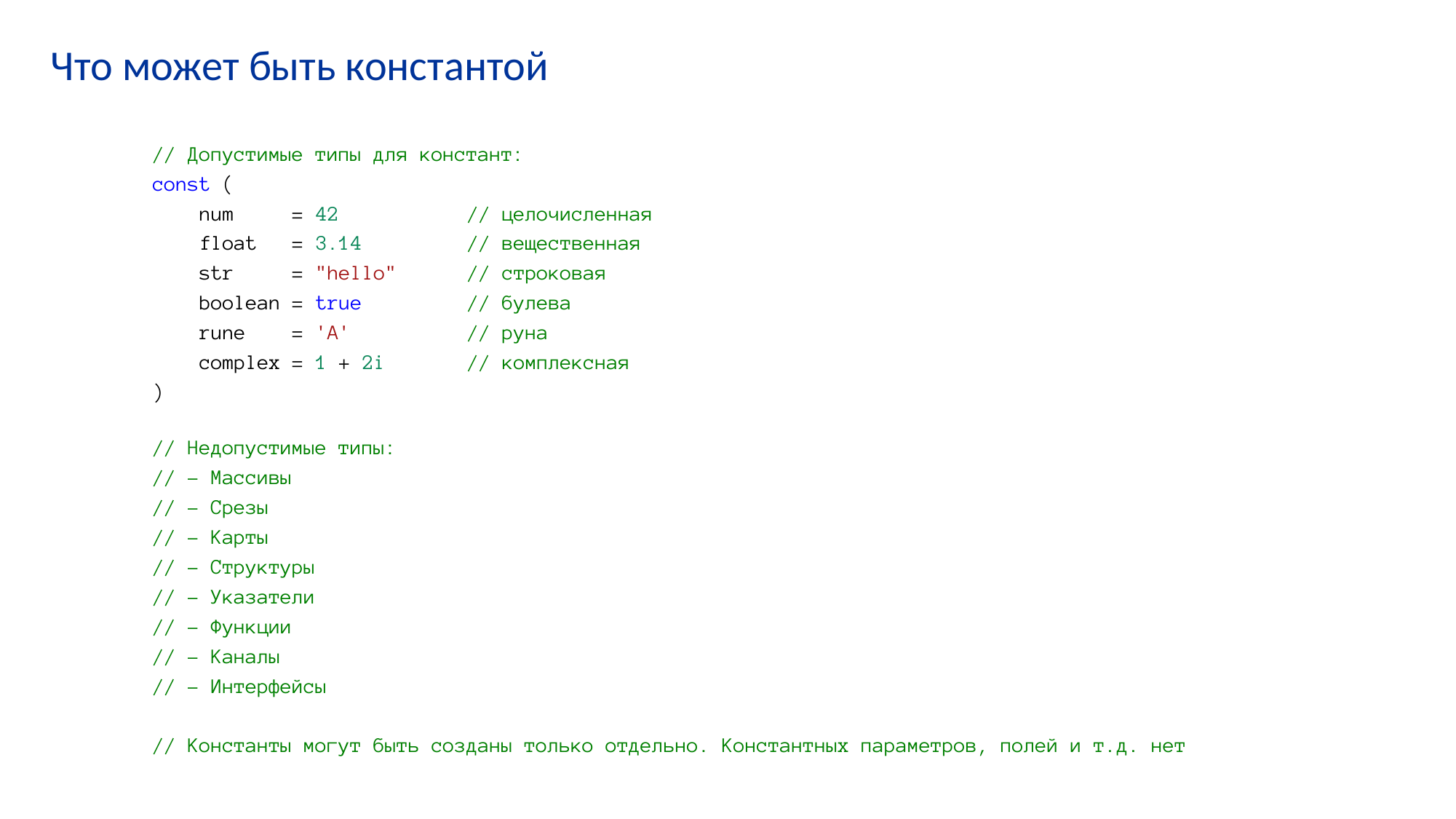

# Что может быть константой
// Допустимые типы для констант:
const (
    num     = 42           // целочисленная
    float   = 3.14         // вещественная
    str     = "hello"      // строковая
    boolean = true         // булева
    rune    = 'A'          // руна
    complex = 1 + 2i       // комплексная
)
// Недопустимые типы:
// - Массивы
// - Срезы
// - Карты
// - Структуры
// - Указатели
// - Функции
// - Каналы
// - Интерфейсы

// Константы могут быть созданы только отдельно. Константных параметров, полей и т.д. нет